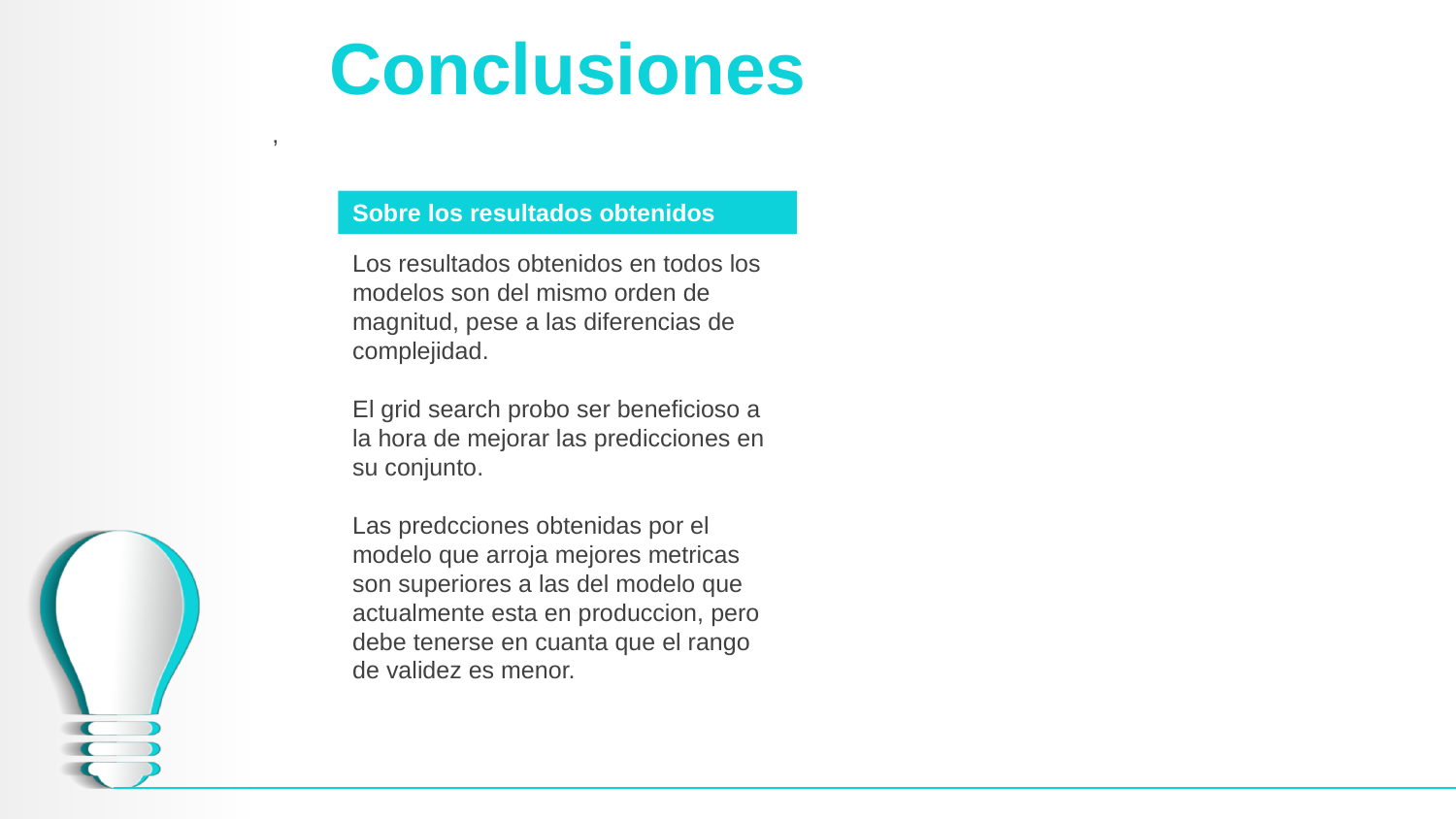

# Conclusiones
,
Sobre los resultados obtenidos
Los resultados obtenidos en todos los modelos son del mismo orden de magnitud, pese a las diferencias de complejidad.

El grid search probo ser beneficioso a la hora de mejorar las predicciones en su conjunto.

Las predcciones obtenidas por el modelo que arroja mejores metricas son superiores a las del modelo que actualmente esta en produccion, pero debe tenerse en cuanta que el rango de validez es menor.